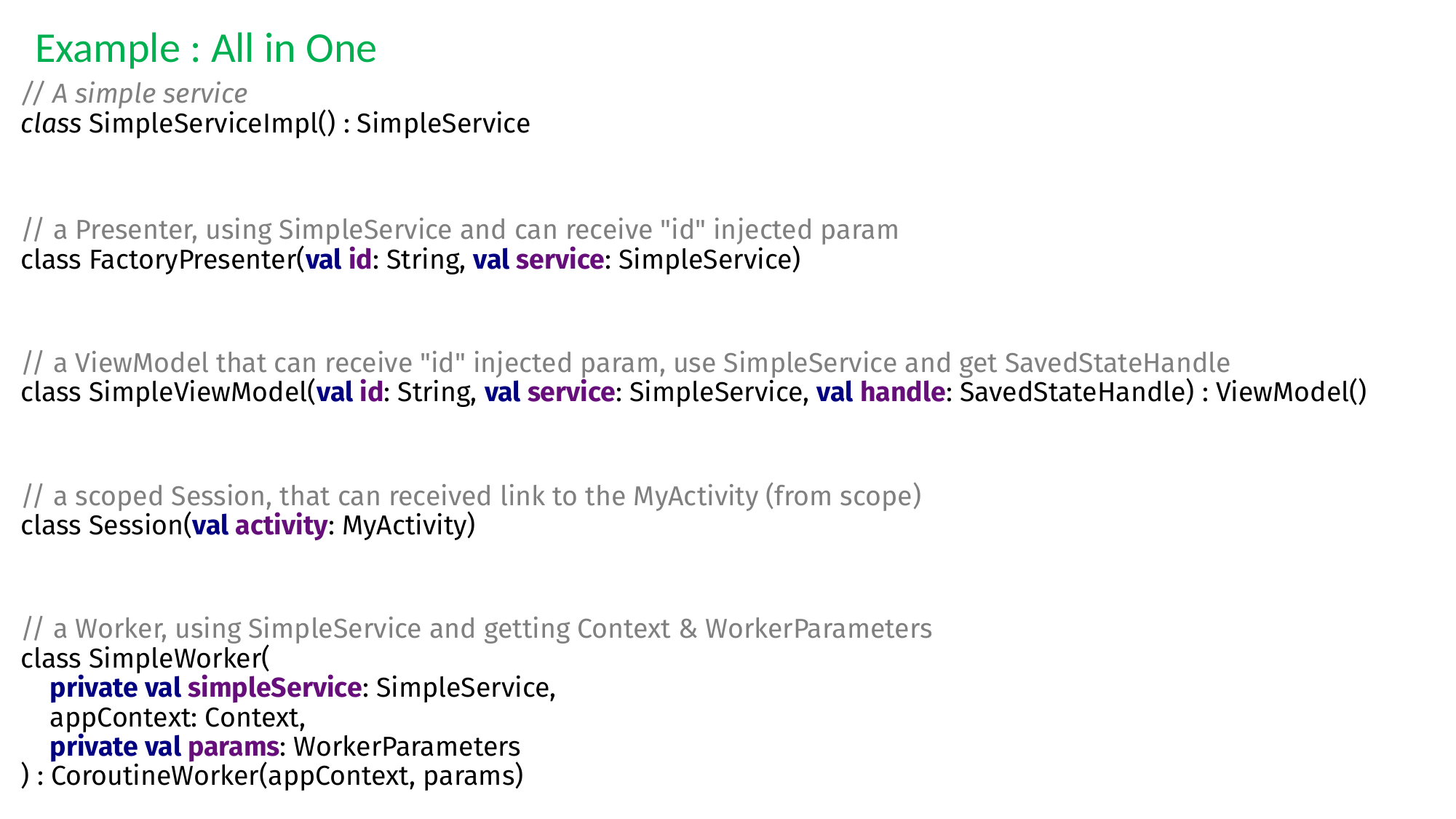

# Example : All in One
// A simple service
class SimpleServiceImpl() : SimpleService
// a Presenter, using SimpleService and can receive "id" injected param
class FactoryPresenter(val id: String, val service: SimpleService)
// a ViewModel that can receive "id" injected param, use SimpleService and get SavedStateHandle
class SimpleViewModel(val id: String, val service: SimpleService, val handle: SavedStateHandle) : ViewModel()
// a scoped Session, that can received link to the MyActivity (from scope)
class Session(val activity: MyActivity)
// a Worker, using SimpleService and getting Context & WorkerParameters
class SimpleWorker(
    private val simpleService: SimpleService,
    appContext: Context,
    private val params: WorkerParameters
) : CoroutineWorker(appContext, params)